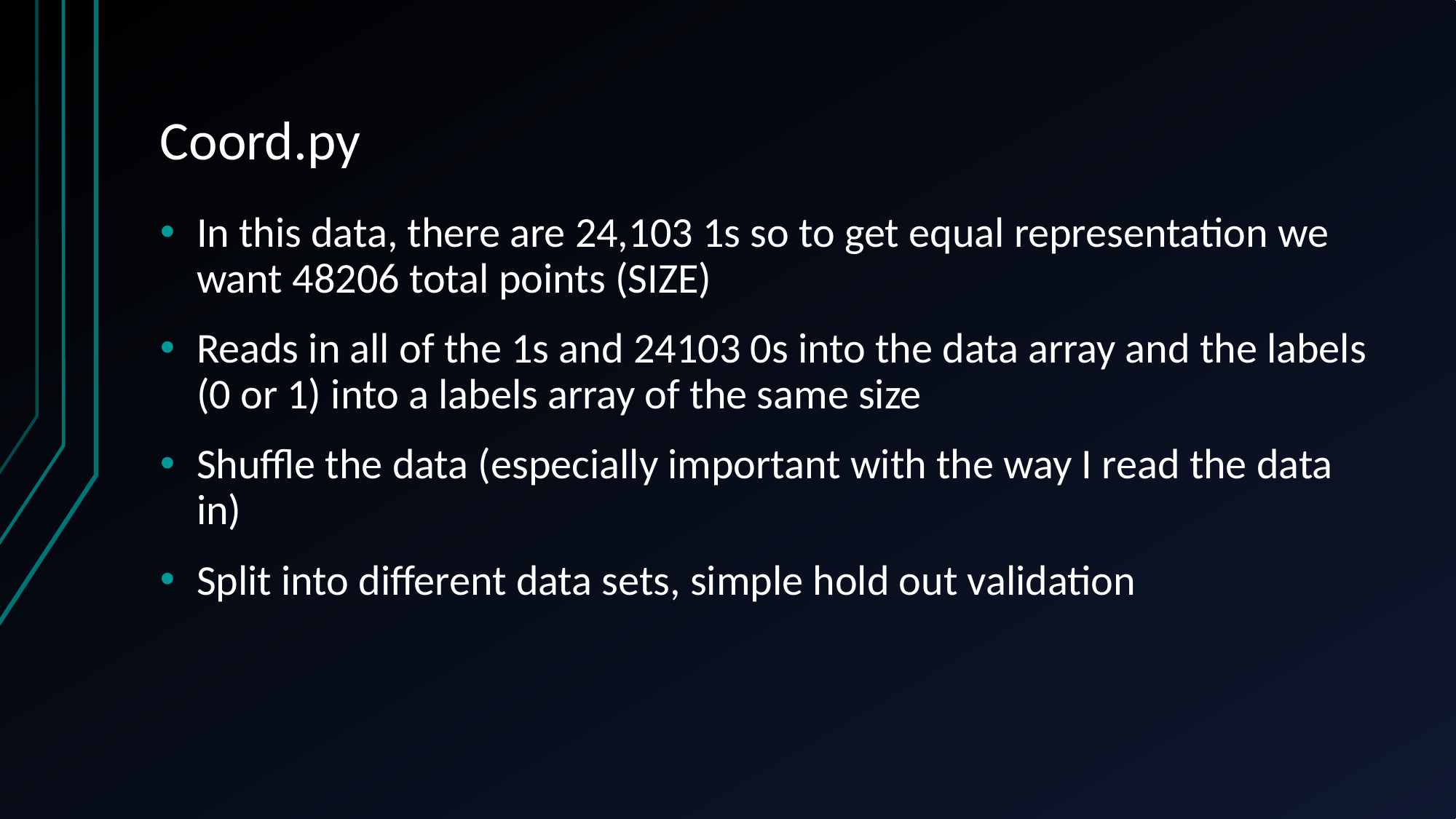

# Coord.py
In this data, there are 24,103 1s so to get equal representation we want 48206 total points (SIZE)
Reads in all of the 1s and 24103 0s into the data array and the labels (0 or 1) into a labels array of the same size
Shuffle the data (especially important with the way I read the data in)
Split into different data sets, simple hold out validation